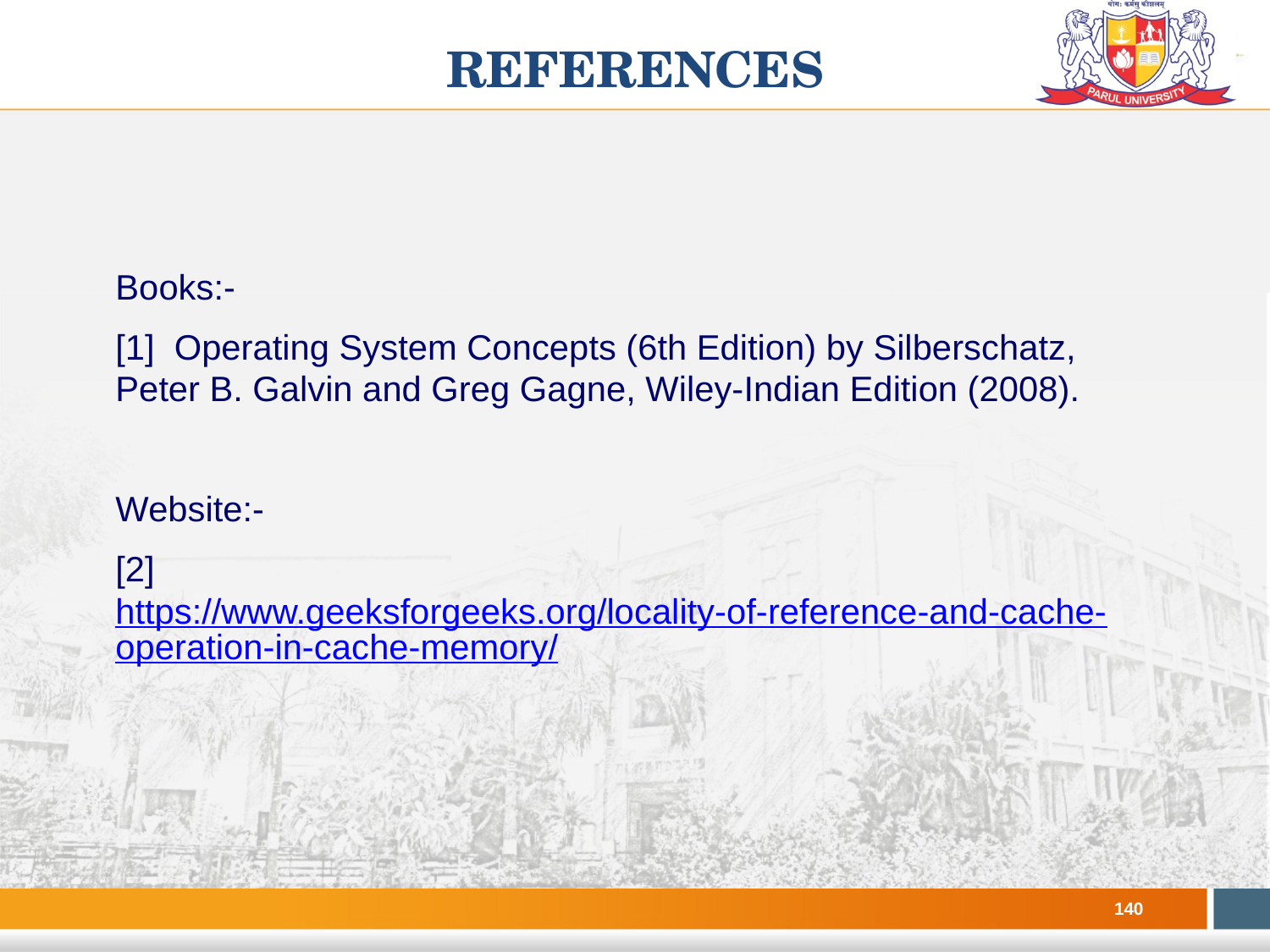

# References
Books:-
[1]  Operating System Concepts (6th Edition) by Silberschatz, Peter B. Galvin and Greg Gagne, Wiley-Indian Edition (2008).

Website:-
[2] https://www.geeksforgeeks.org/locality-of-reference-and-cache-operation-in-cache-memory/